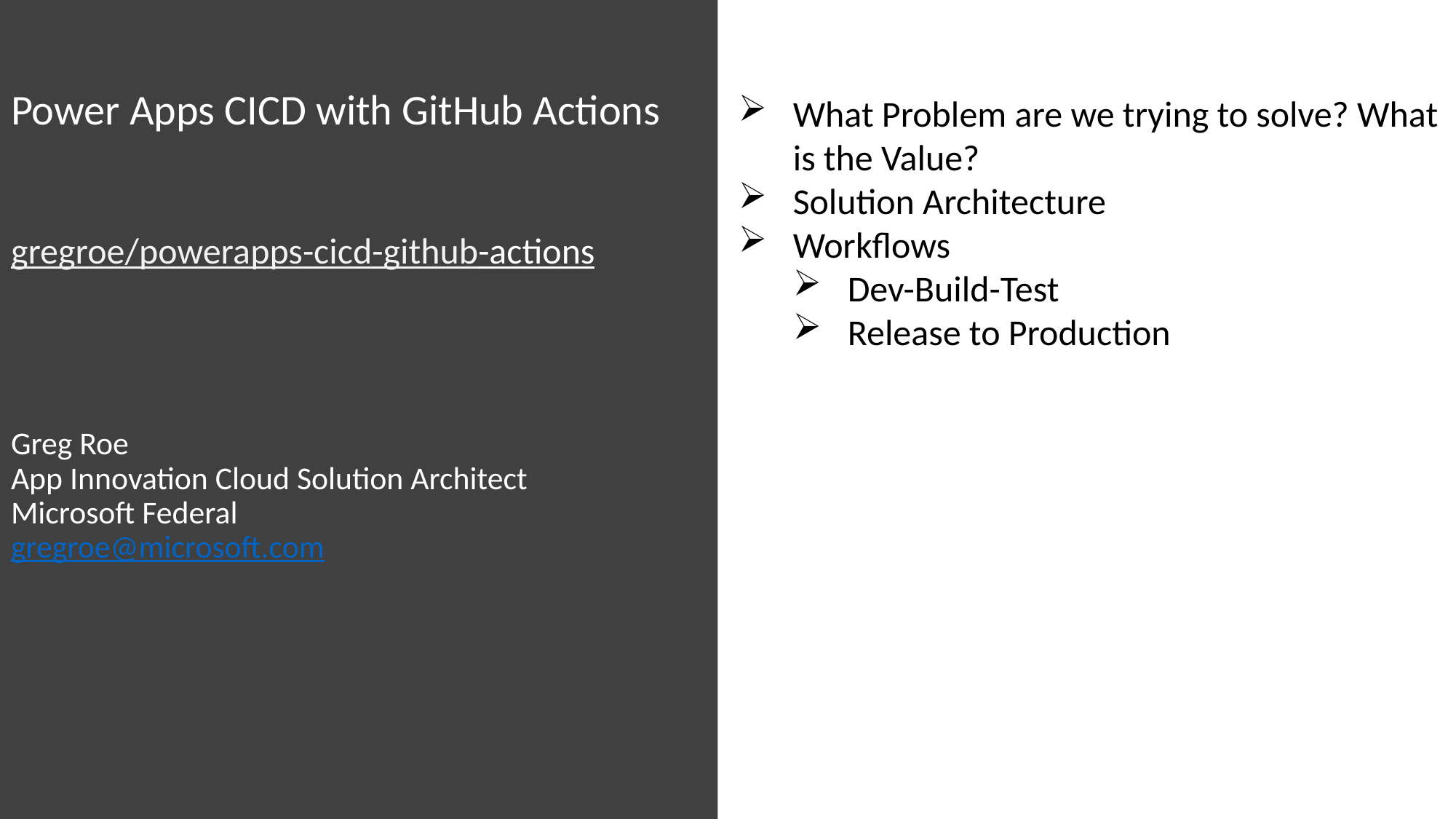

# Power Apps CICD with GitHub Actions gregroe/powerapps-cicd-github-actions Greg Roe App Innovation Cloud Solution Architect Microsoft Federal gregroe@microsoft.com

What Problem are we trying to solve? What is the Value?
Solution Architecture
Workflows
Dev-Build-Test
Release to Production